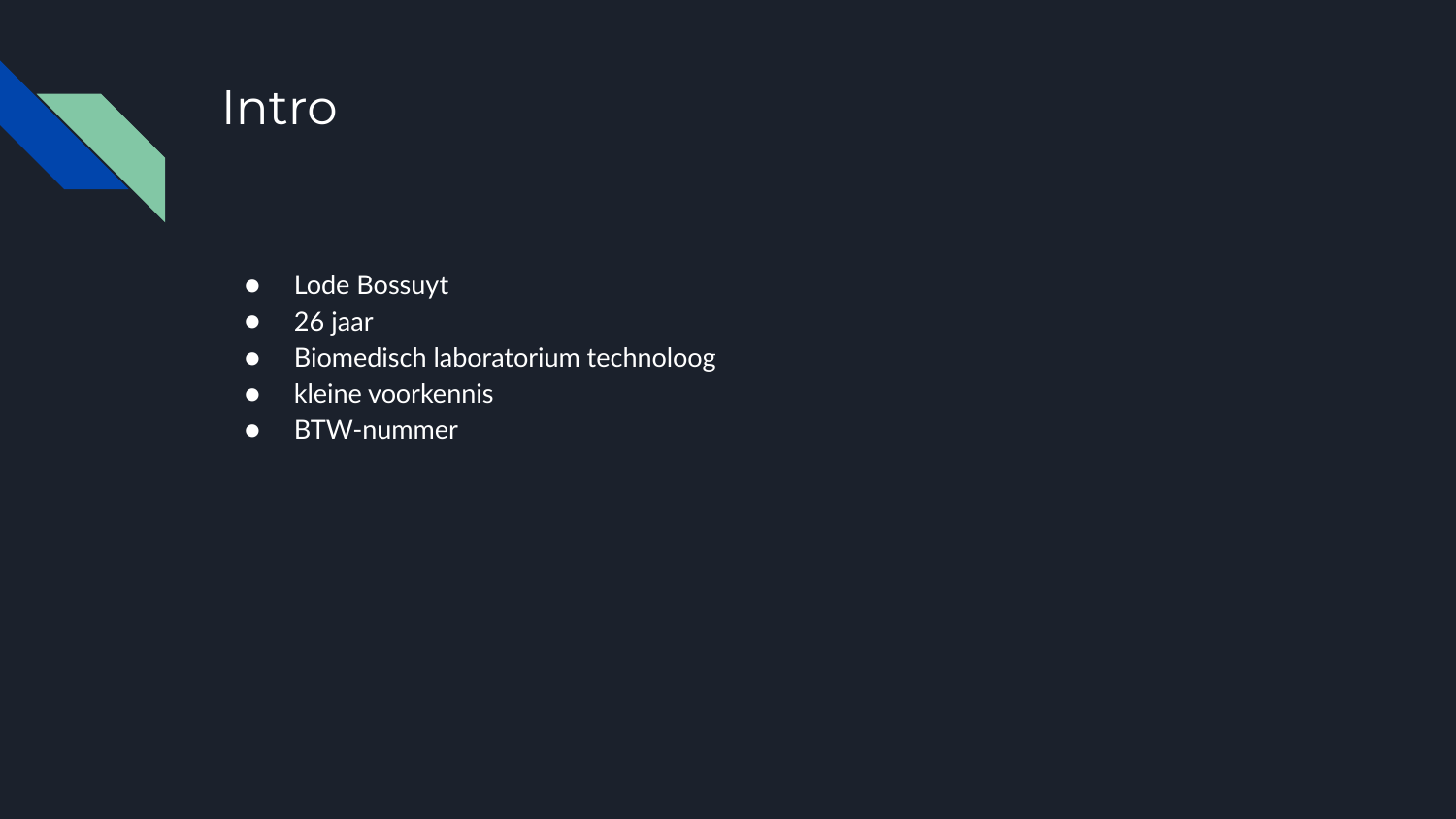

# Intro
Lode Bossuyt
26 jaar
Biomedisch laboratorium technoloog
kleine voorkennis
BTW-nummer